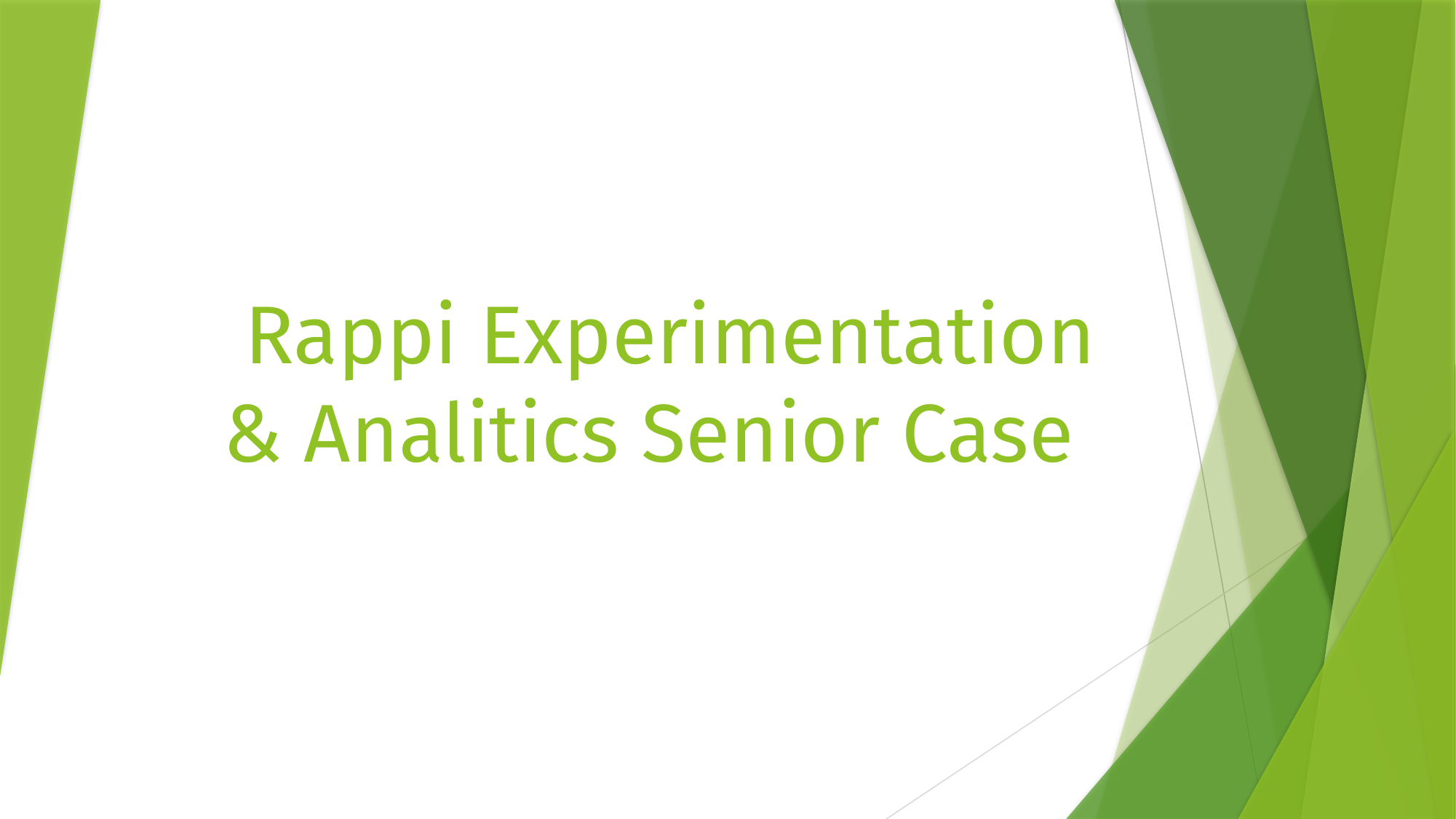

# Rappi Experimentation & Analitics Senior Case